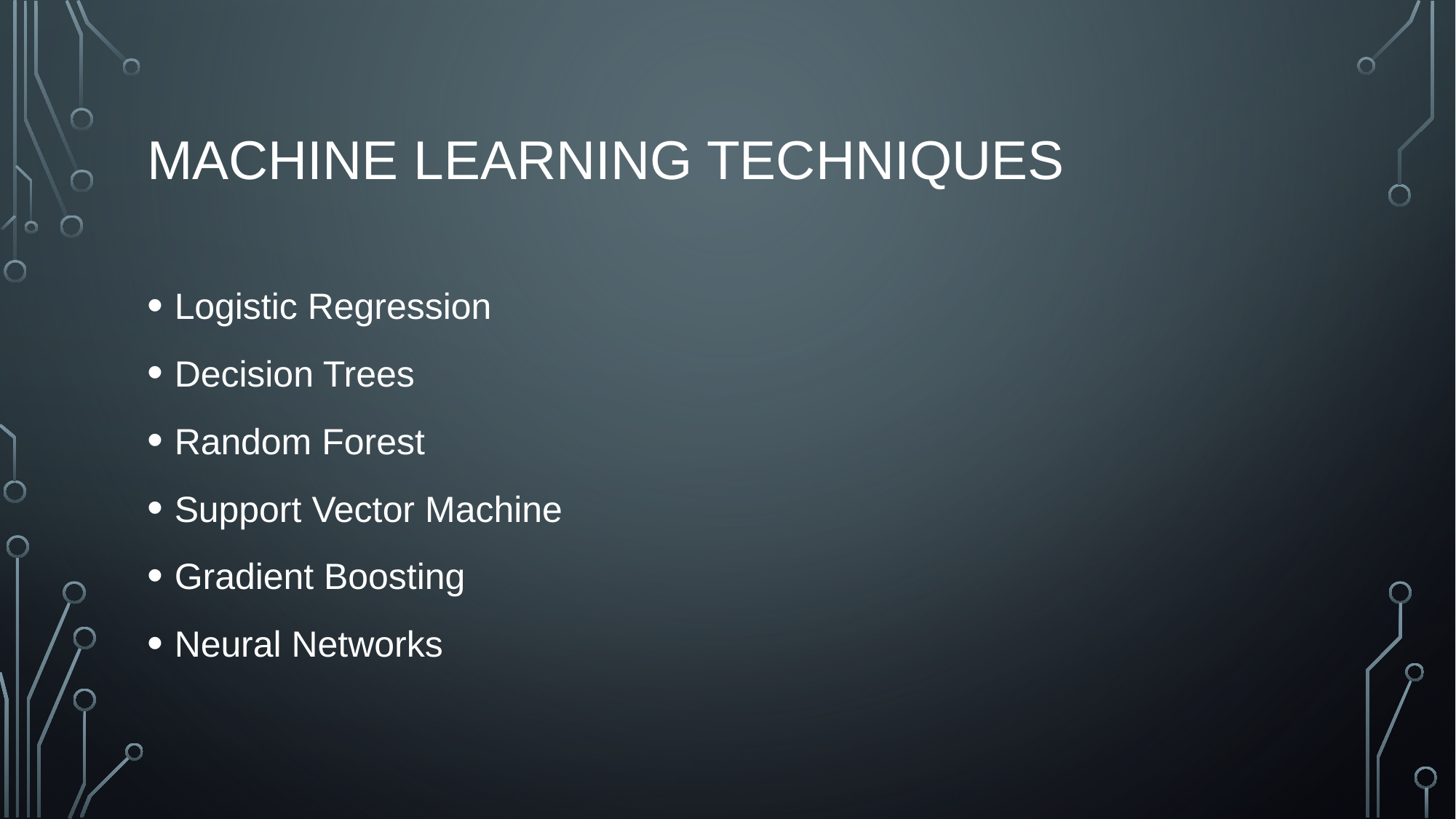

# Machine Learning Techniques
Logistic Regression
Decision Trees
Random Forest
Support Vector Machine
Gradient Boosting
Neural Networks